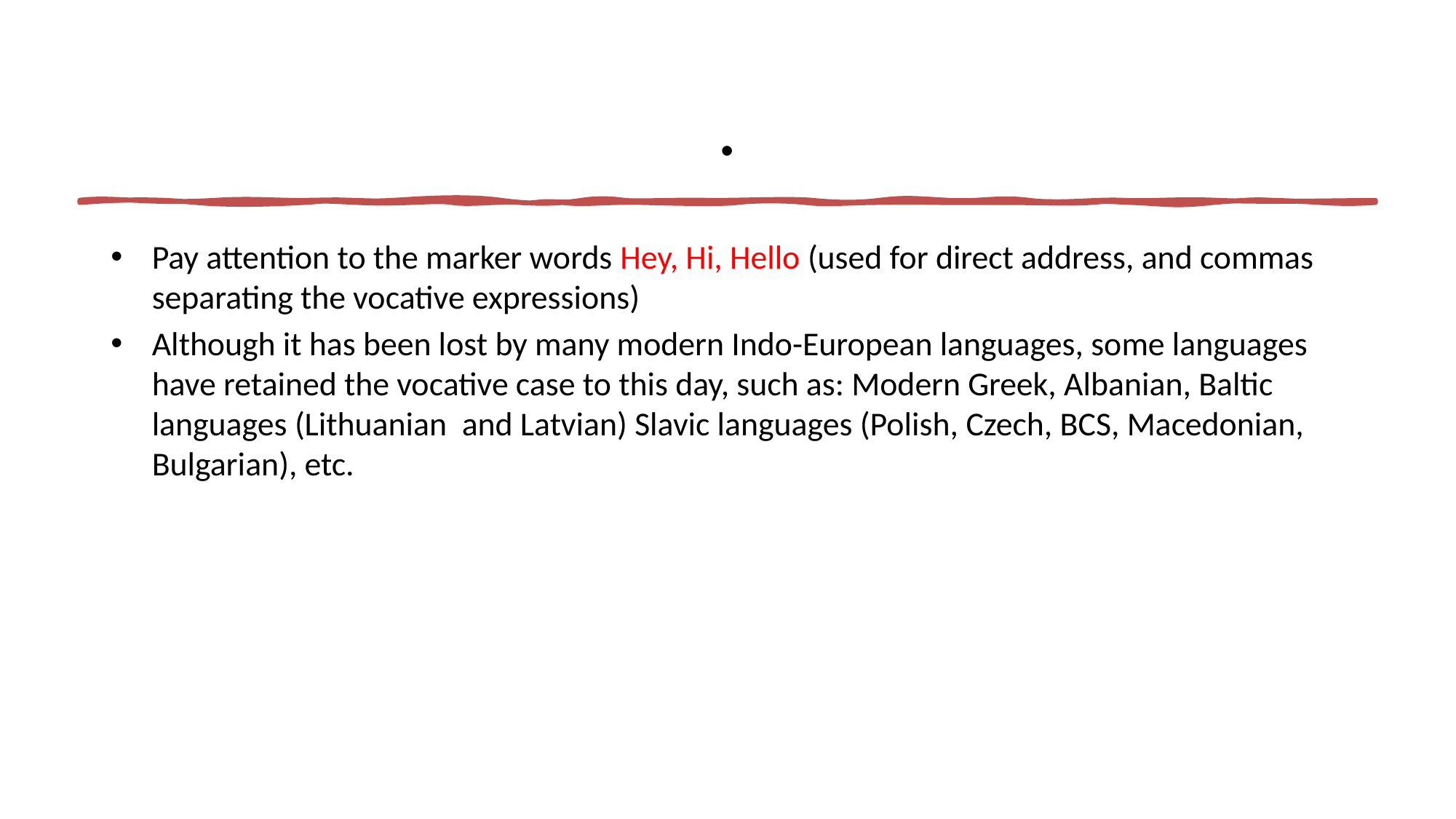

# .

Pay attention to the marker words Hey, Hi, Hello (used for direct address, and commas separating the vocative expressions)
Although it has been lost by many modern Indo-European languages, some languages have retained the vocative case to this day, such as: Modern Greek, Albanian, Baltic languages (Lithuanian  and Latvian) Slavic languages (Polish, Czech, BCS, Macedonian, Bulgarian), etc.